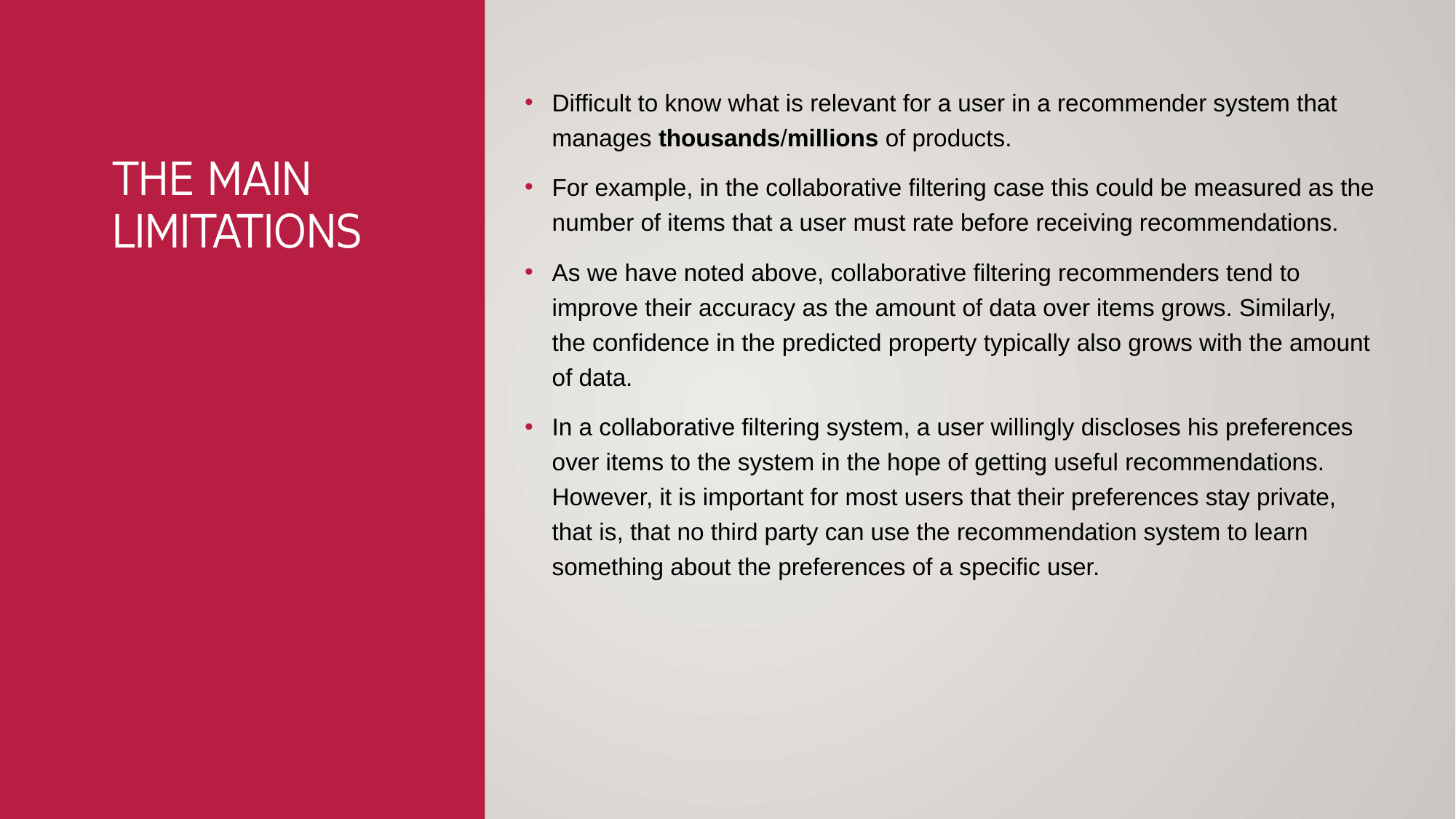

Difficult to know what is relevant for a user in a recommender system that manages thousands/millions of products.
For example, in the collaborative filtering case this could be measured as the number of items that a user must rate before receiving recommendations.
As we have noted above, collaborative filtering recommenders tend to improve their accuracy as the amount of data over items grows. Similarly, the confidence in the predicted property typically also grows with the amount of data.
In a collaborative filtering system, a user willingly discloses his preferences over items to the system in the hope of getting useful recommendations. However, it is important for most users that their preferences stay private, that is, that no third party can use the recommendation system to learn something about the preferences of a specific user.
# The main limitations